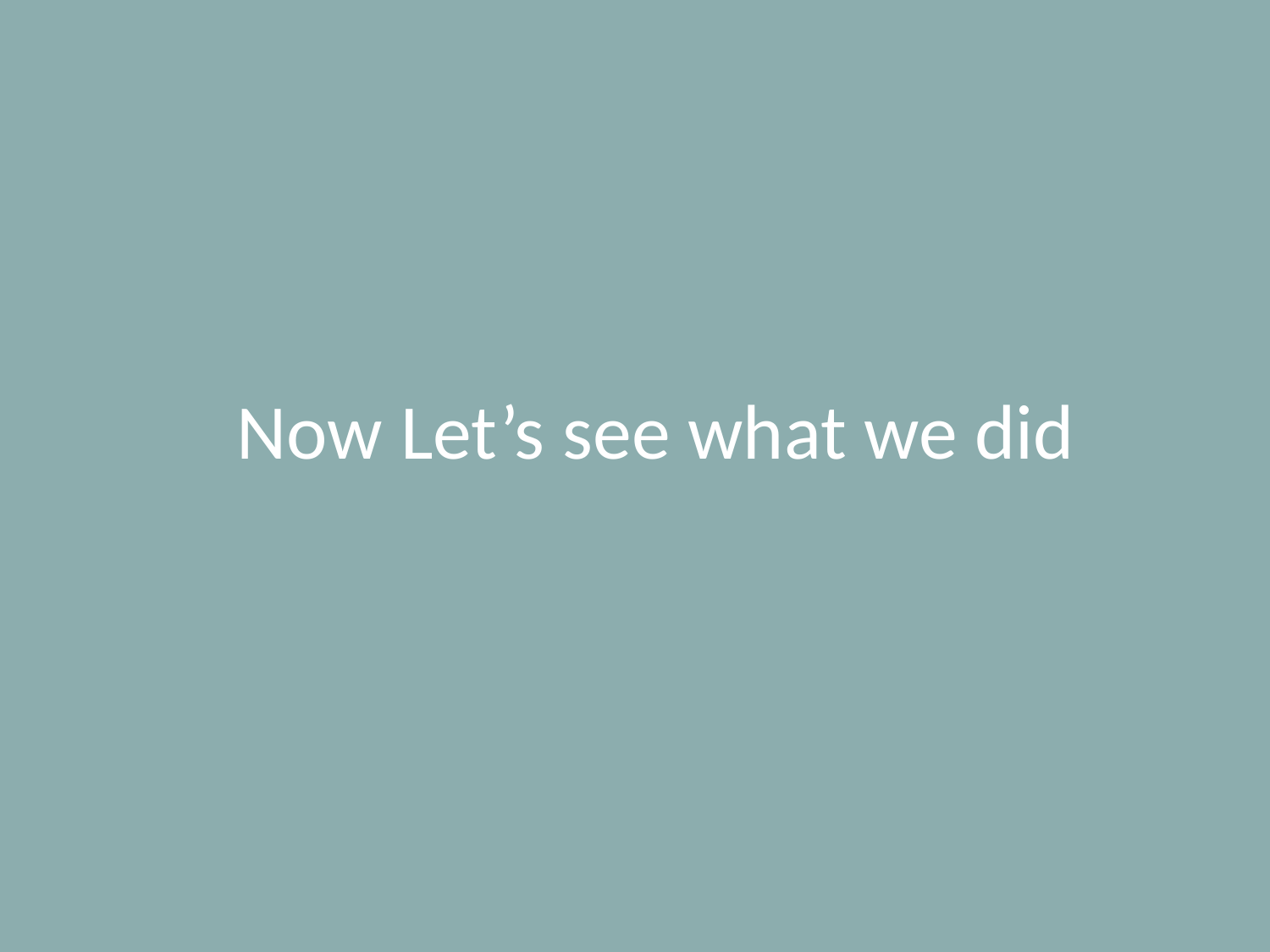

# Now Let’s see what we did